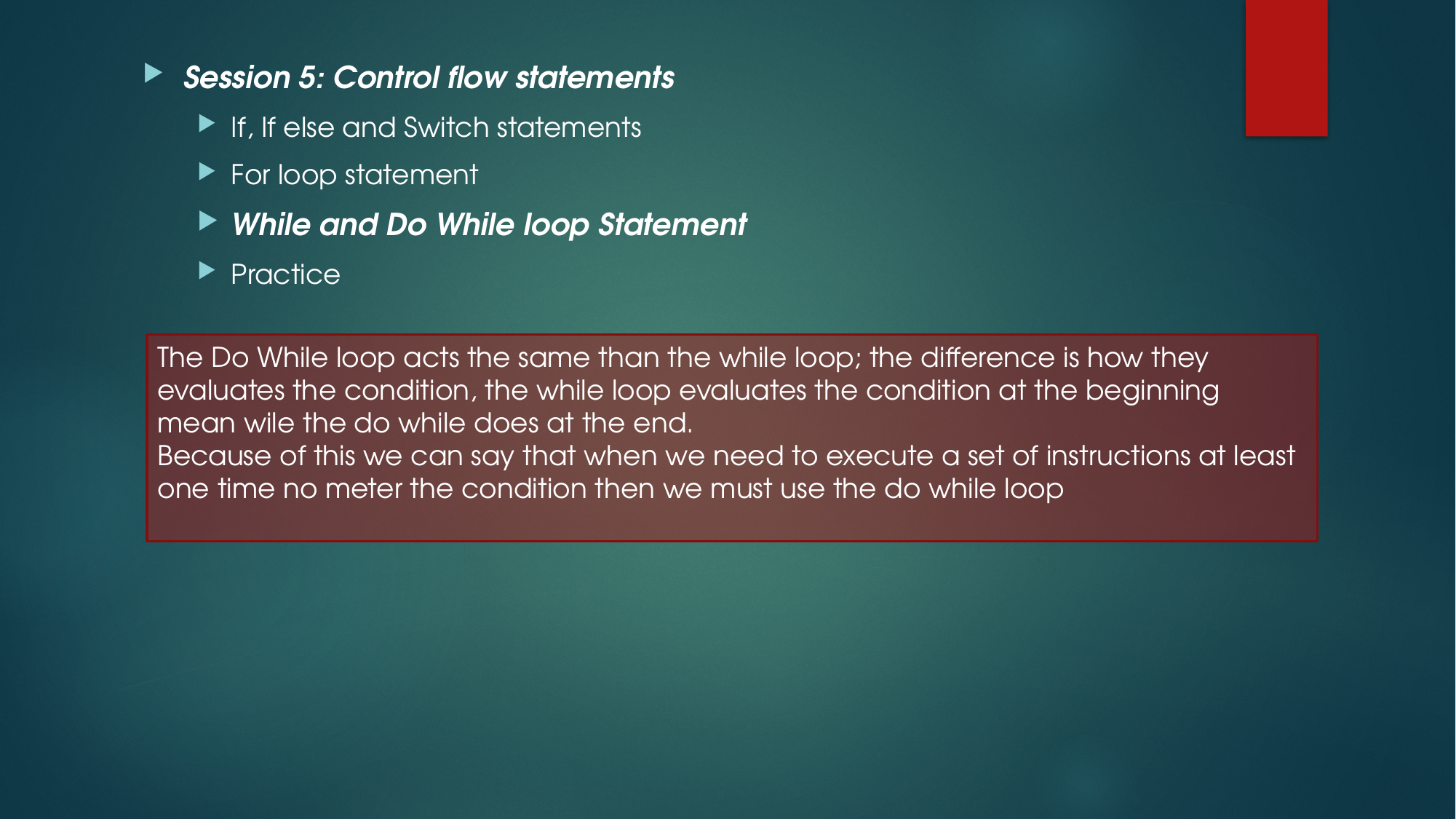

Session 5: Control flow statements
If, If else and Switch statements
For loop statement
While and Do While loop Statement
Practice

The Do While loop acts the same than the while loop; the difference is how they evaluates the condition, the while loop evaluates the condition at the beginning mean wile the do while does at the end.
Because of this we can say that when we need to execute a set of instructions at least one time no meter the condition then we must use the do while loop